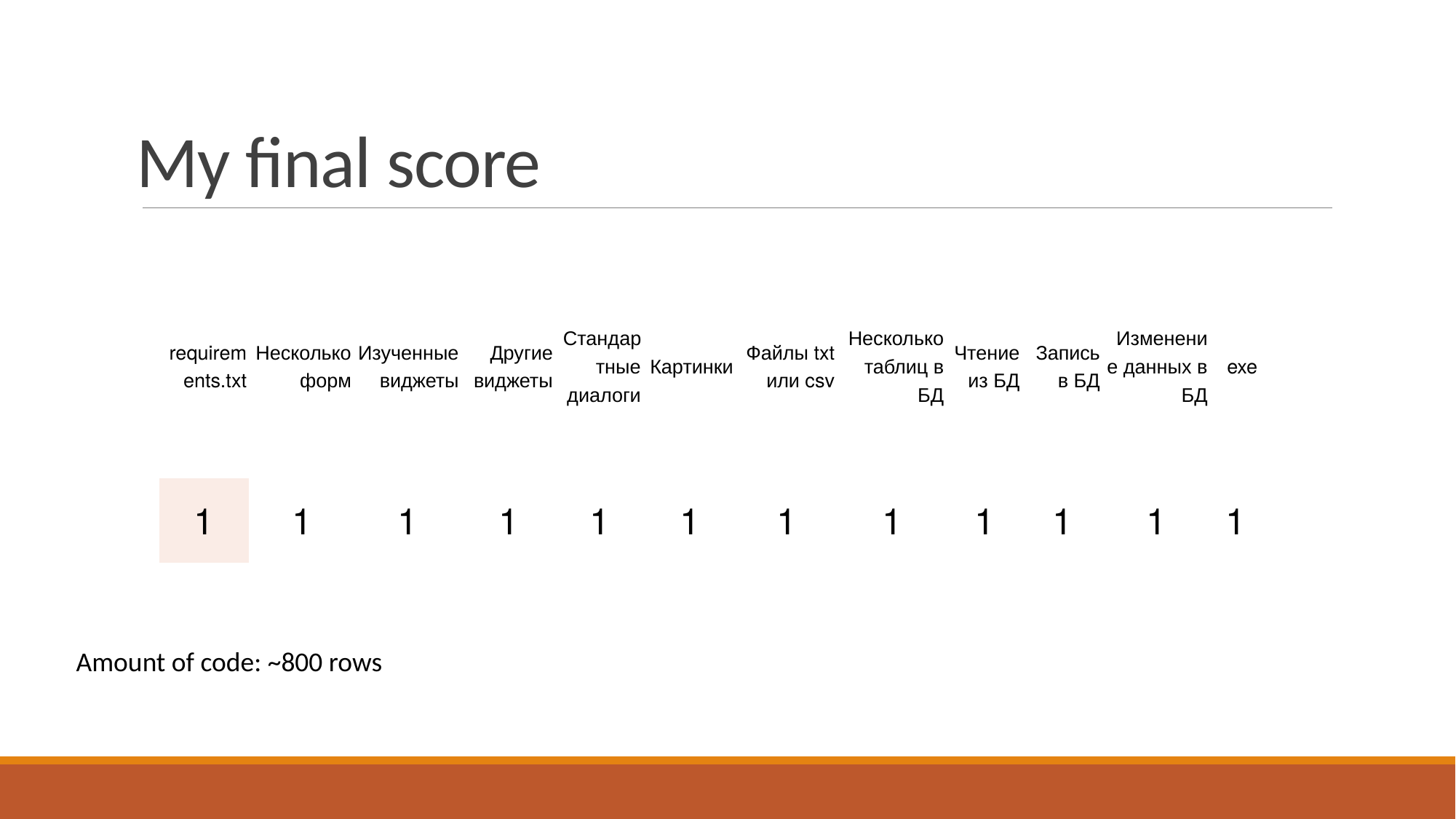

# My final score
| requirements.txt | Несколько форм | Изученные виджеты | Другие виджеты | Стандартные диалоги | Картинки | Файлы txt или csv | Несколько таблиц в БД | Чтение из БД | Запись в БД | Изменение данных в БД | exe |
| --- | --- | --- | --- | --- | --- | --- | --- | --- | --- | --- | --- |
| 1 | 1 | 1 | 1 | 1 | 1 | 1 | 1 | 1 | 1 | 1 | 1 |

Amount of code: ~800 rows